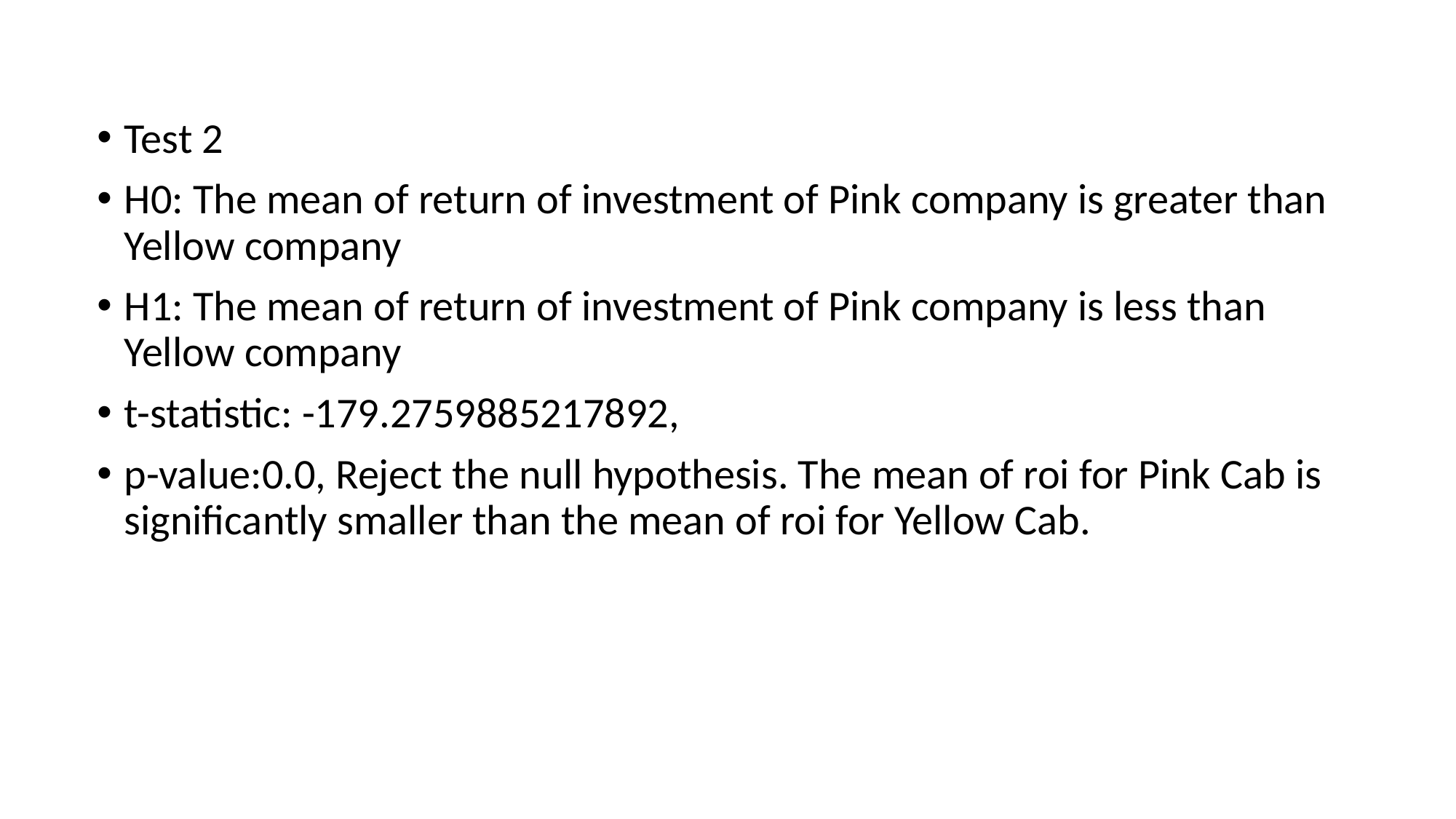

Test 2
H0: The mean of return of investment of Pink company is greater than Yellow company
H1: The mean of return of investment of Pink company is less than Yellow company
t-statistic: -179.2759885217892,
p-value:0.0, Reject the null hypothesis. The mean of roi for Pink Cab is significantly smaller than the mean of roi for Yellow Cab.